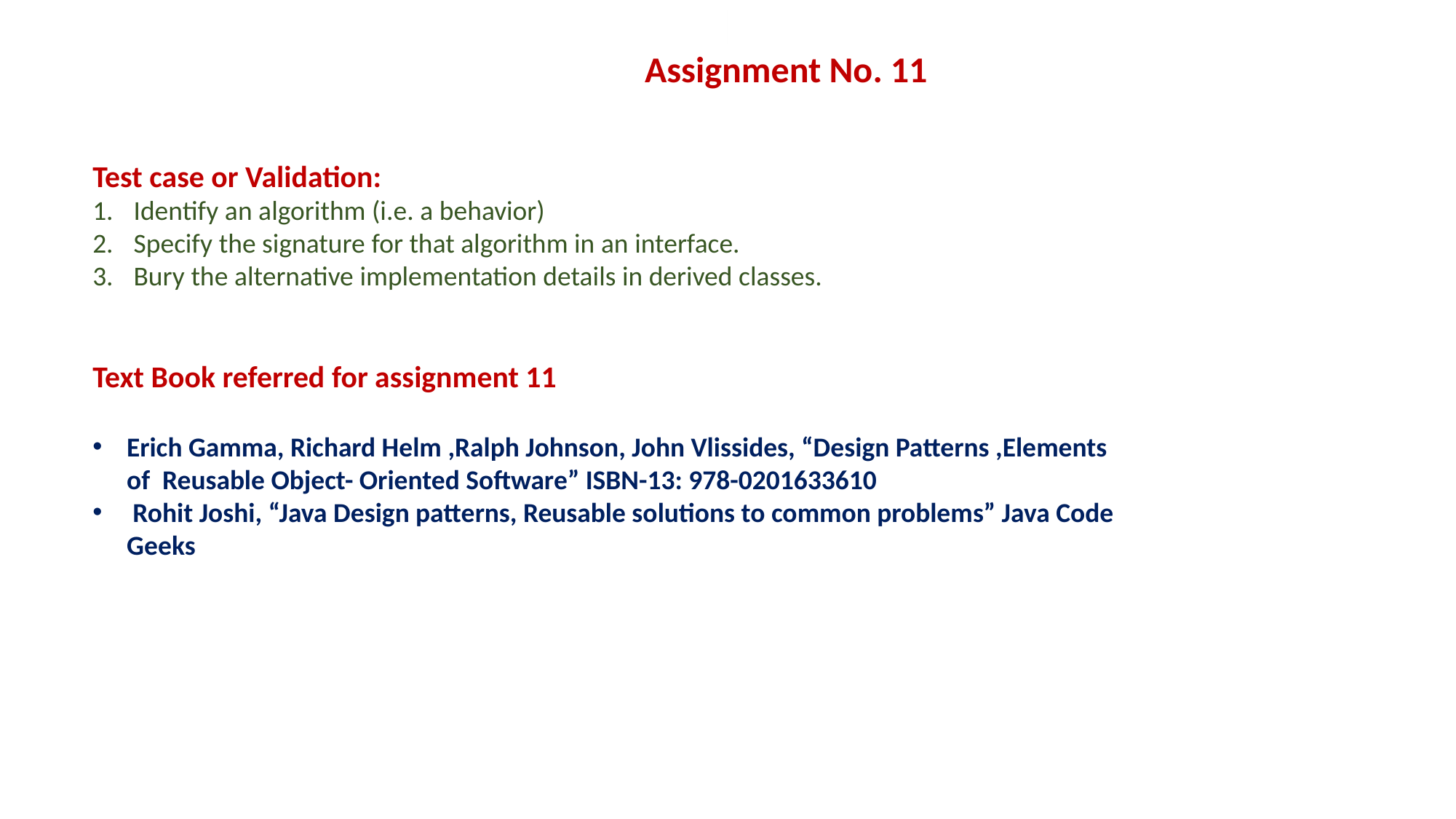

Assignment No. 11
Test case or Validation:
Identify an algorithm (i.e. a behavior)
Specify the signature for that algorithm in an interface.
Bury the alternative implementation details in derived classes.

Text Book referred for assignment 11

Erich Gamma, Richard Helm ,Ralph Johnson, John Vlissides, “Design Patterns ,Elements of  Reusable Object- Oriented Software” ISBN-13: 978-0201633610
 Rohit Joshi, “Java Design patterns, Reusable solutions to common problems” Java Code Geeks